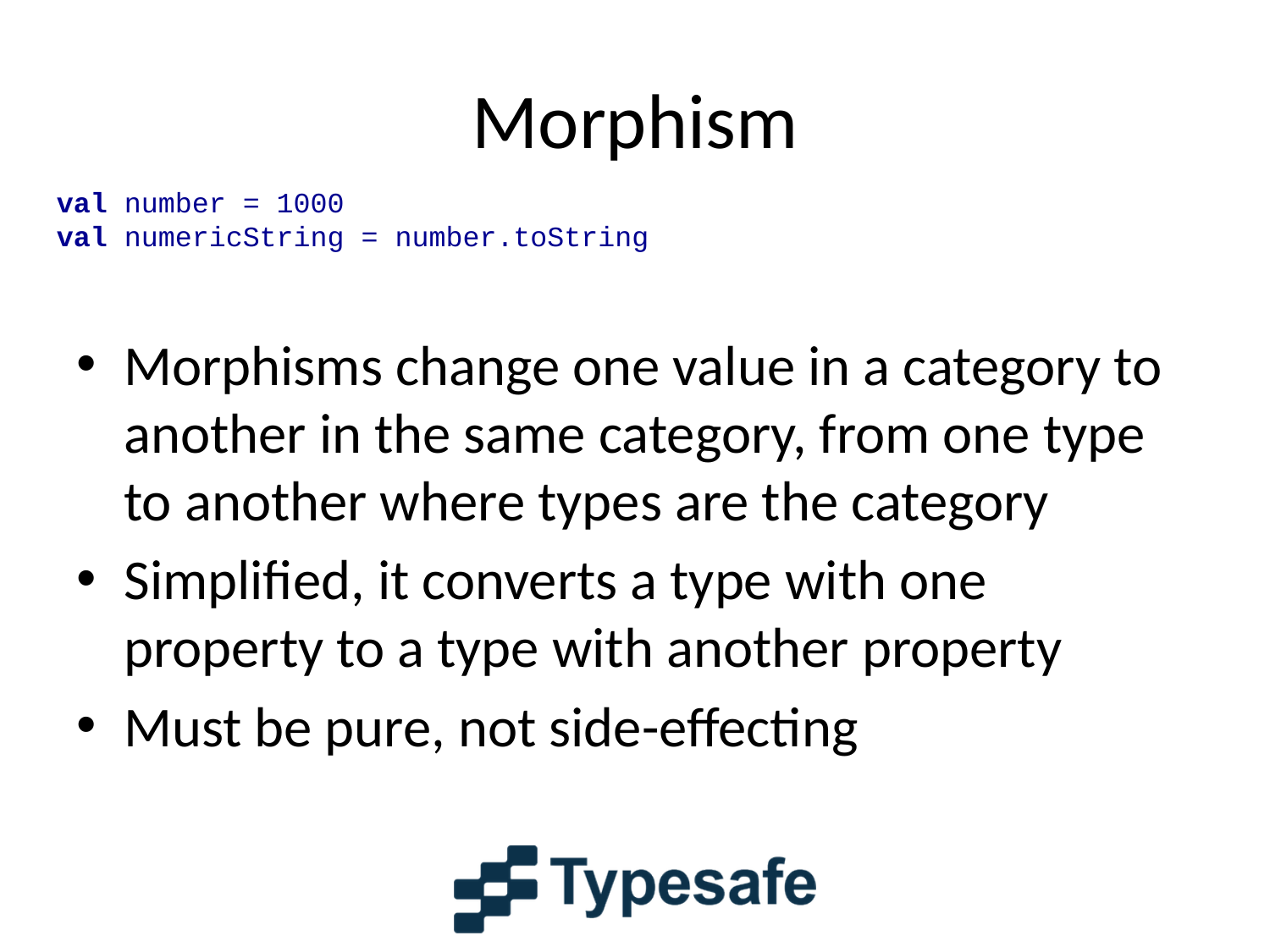

# Morphism
val number = 1000
val numericString = number.toString
Morphisms change one value in a category to another in the same category, from one type to another where types are the category
Simplified, it converts a type with one property to a type with another property
Must be pure, not side-effecting